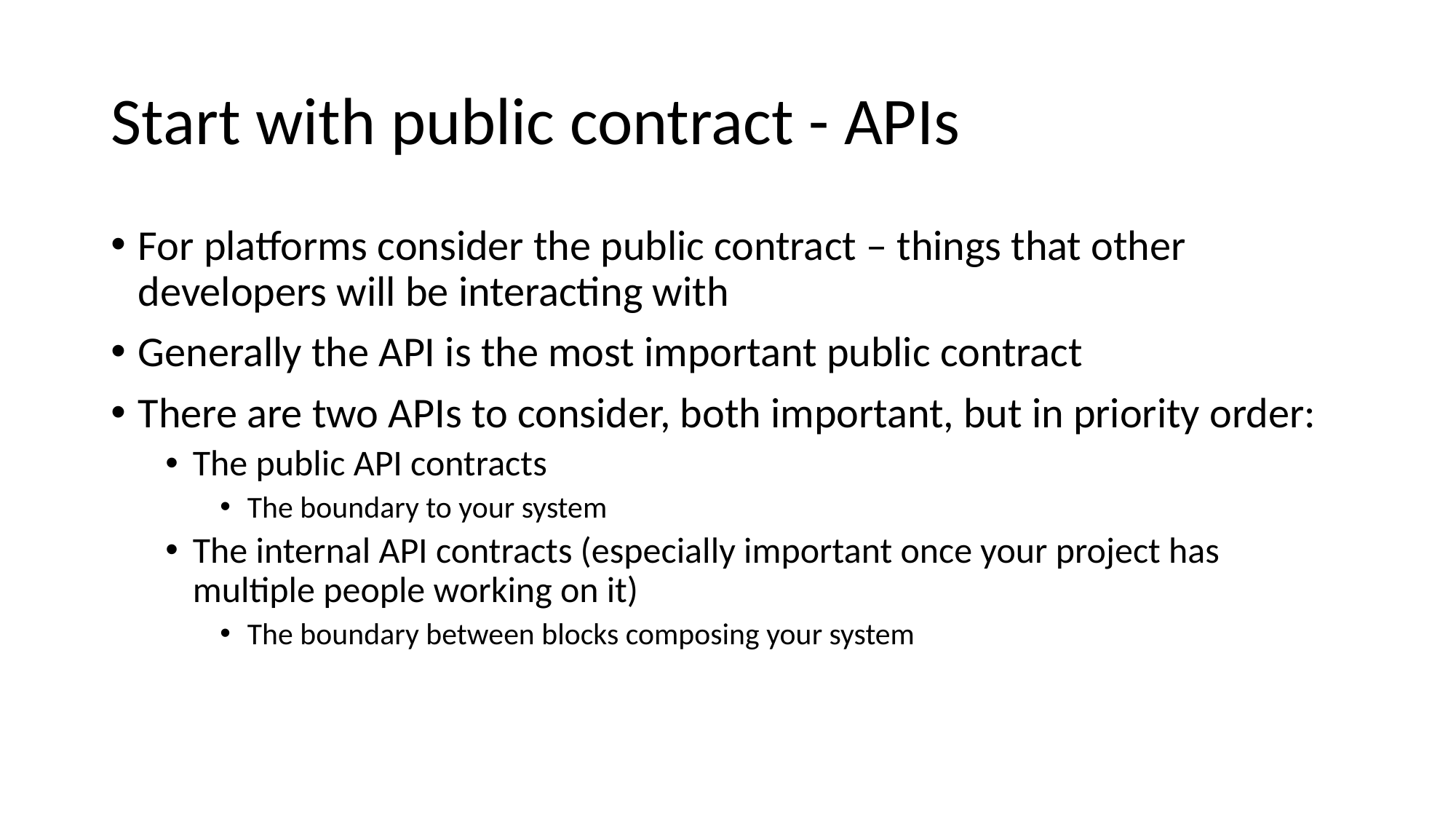

# Start with public contract - APIs
For platforms consider the public contract – things that other developers will be interacting with
Generally the API is the most important public contract
There are two APIs to consider, both important, but in priority order:
The public API contracts
The boundary to your system
The internal API contracts (especially important once your project has multiple people working on it)
The boundary between blocks composing your system